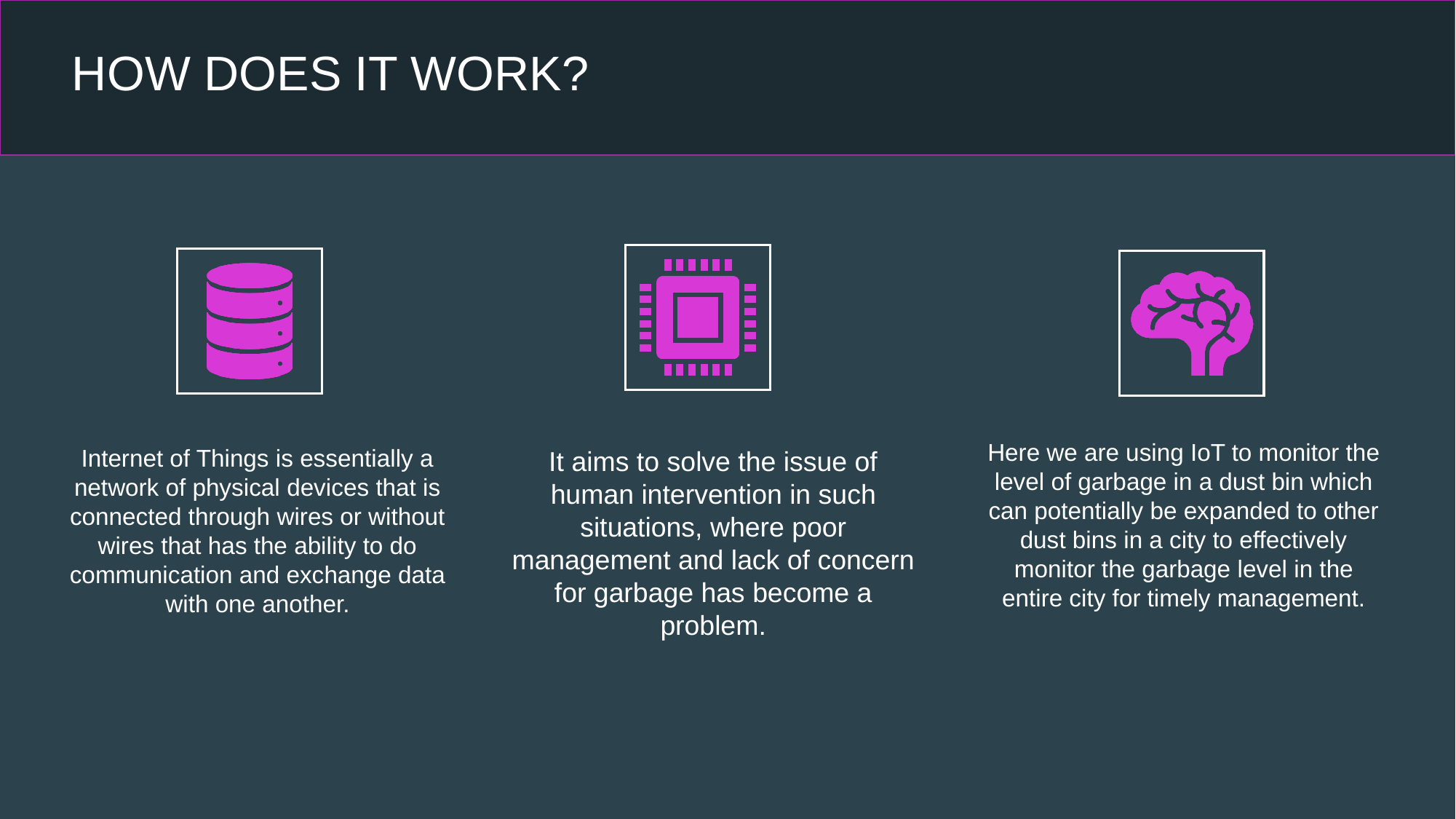

# HOW DOES IT WORK?
Internet of Things is essentially a network of physical devices that is connected through wires or without wires that has the ability to do communication and exchange data with one another.
It aims to solve the issue of human intervention in such situations, where poor management and lack of concern for garbage has become a problem.
Here we are using IoT to monitor the level of garbage in a dust bin which can potentially be expanded to other dust bins in a city to effectively monitor the garbage level in the entire city for timely management.